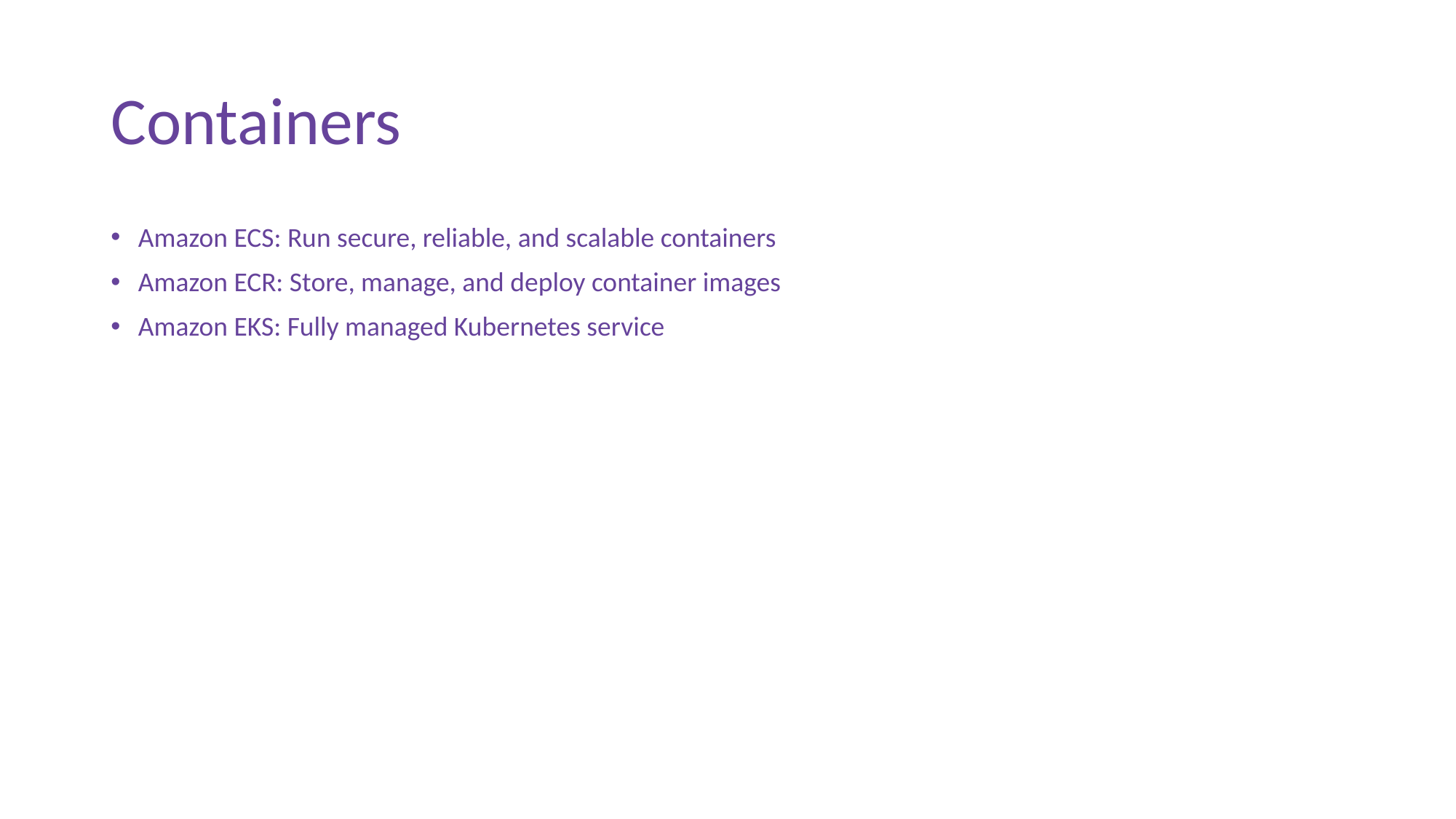

# Containers
Amazon ECS: Run secure, reliable, and scalable containers
Amazon ECR: Store, manage, and deploy container images
Amazon EKS: Fully managed Kubernetes service